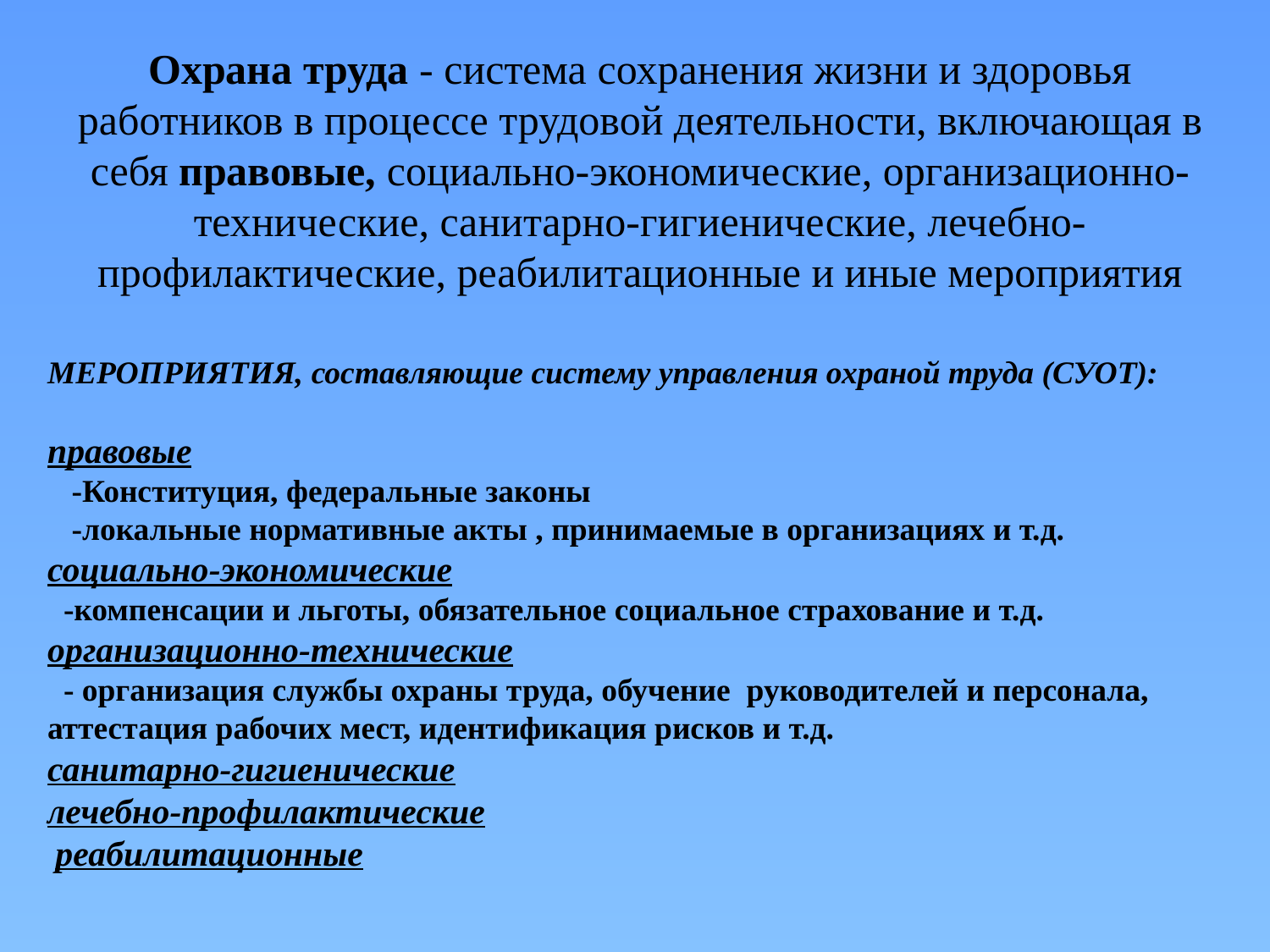

Охрана труда - система сохранения жизни и здоровья работников в процессе трудовой деятельности, включающая в себя правовые, социально-экономические, организационно-технические, санитарно-гигиенические, лечебно-профилактические, реабилитационные и иные мероприятия
МЕРОПРИЯТИЯ, составляющие систему управления охраной труда (СУОТ):

правовые
   -Конституция, федеральные законы
   -локальные нормативные акты , принимаемые в организациях и т.д.
социально-экономические
  -компенсации и льготы, обязательное социальное страхование и т.д.
организационно-технические
  - организация службы охраны труда, обучение  руководителей и персонала, аттестация рабочих мест, идентификация рисков и т.д.
санитарно-гигиенические
лечебно-профилактические
 реабилитационные